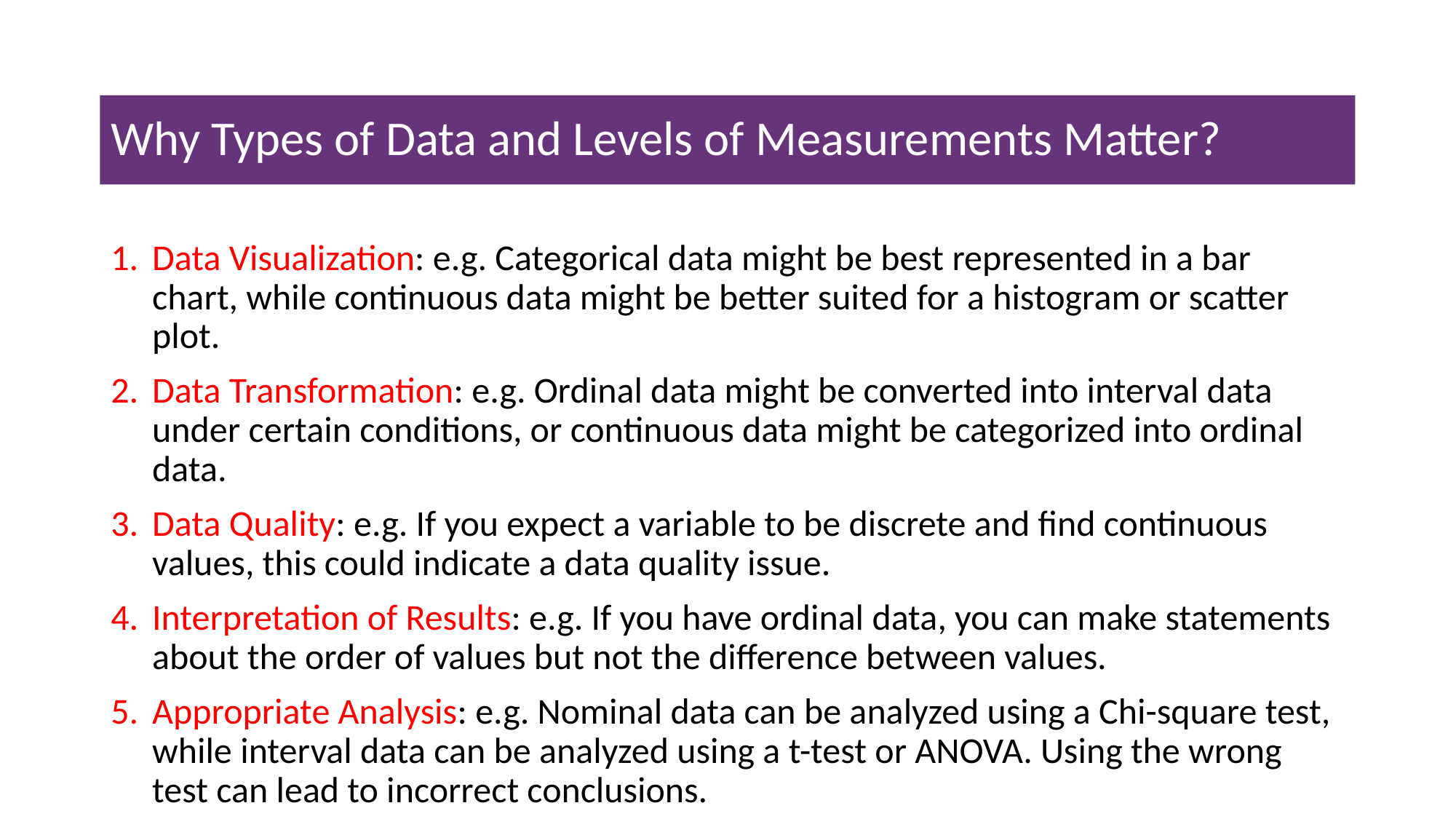

# Why Types of Data and Levels of Measurements Matter?
Data Visualization: e.g. Categorical data might be best represented in a bar chart, while continuous data might be better suited for a histogram or scatter plot.
Data Transformation: e.g. Ordinal data might be converted into interval data under certain conditions, or continuous data might be categorized into ordinal data.
Data Quality: e.g. If you expect a variable to be discrete and find continuous values, this could indicate a data quality issue.
Interpretation of Results: e.g. If you have ordinal data, you can make statements about the order of values but not the difference between values.
Appropriate Analysis: e.g. Nominal data can be analyzed using a Chi-square test, while interval data can be analyzed using a t-test or ANOVA. Using the wrong test can lead to incorrect conclusions.